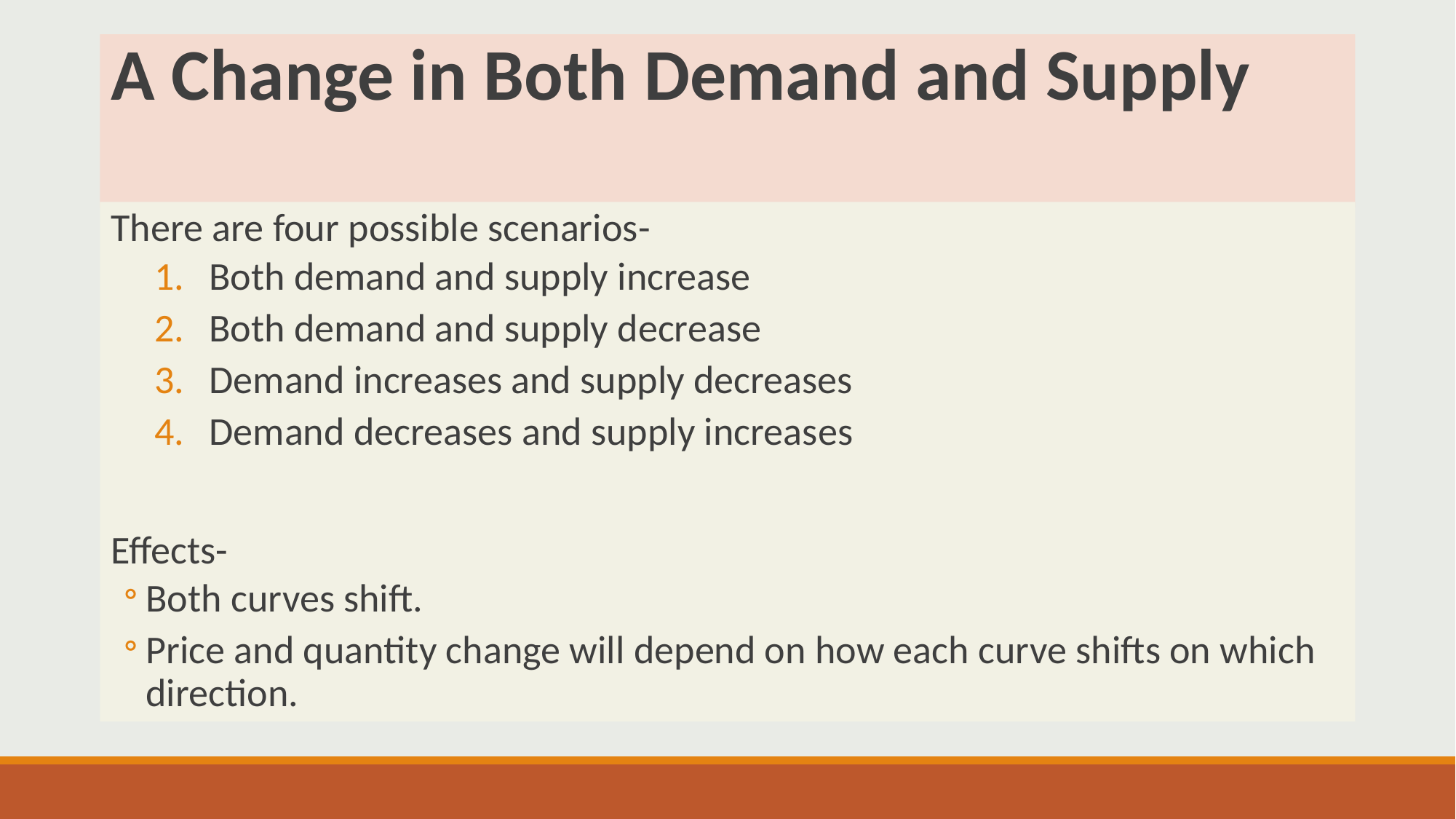

# A Change in Both Demand and Supply
There are four possible scenarios-
Both demand and supply increase
Both demand and supply decrease
Demand increases and supply decreases
Demand decreases and supply increases

Effects-
Both curves shift.
Price and quantity change will depend on how each curve shifts on which direction.